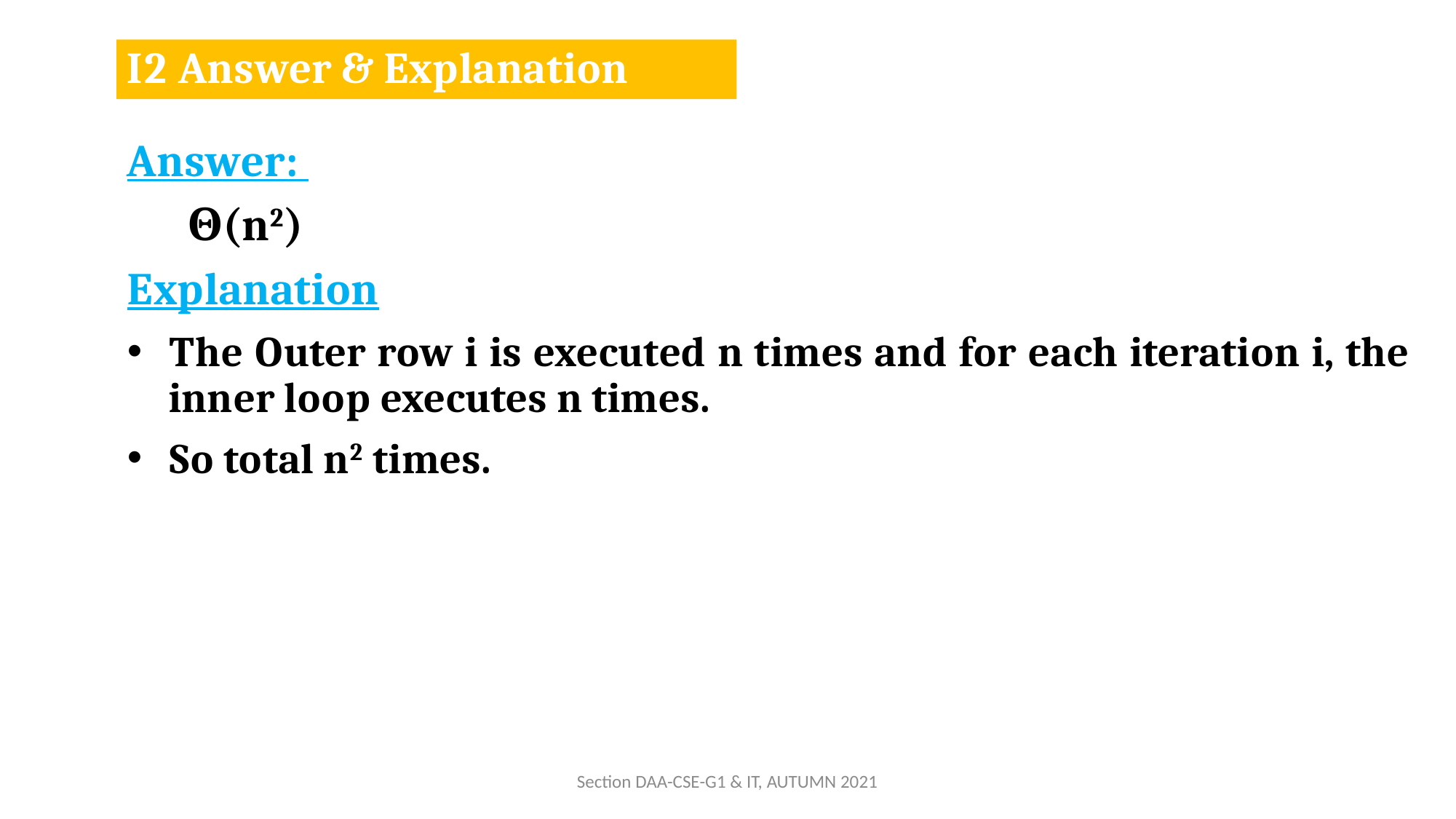

# I2 Answer & Explanation
Answer:
      Θ(n2)
Explanation
The Outer row i is executed n times and for each iteration i, the inner loop executes n times.
So total n2 times.
Section DAA-CSE-G1 & IT, AUTUMN 2021
6